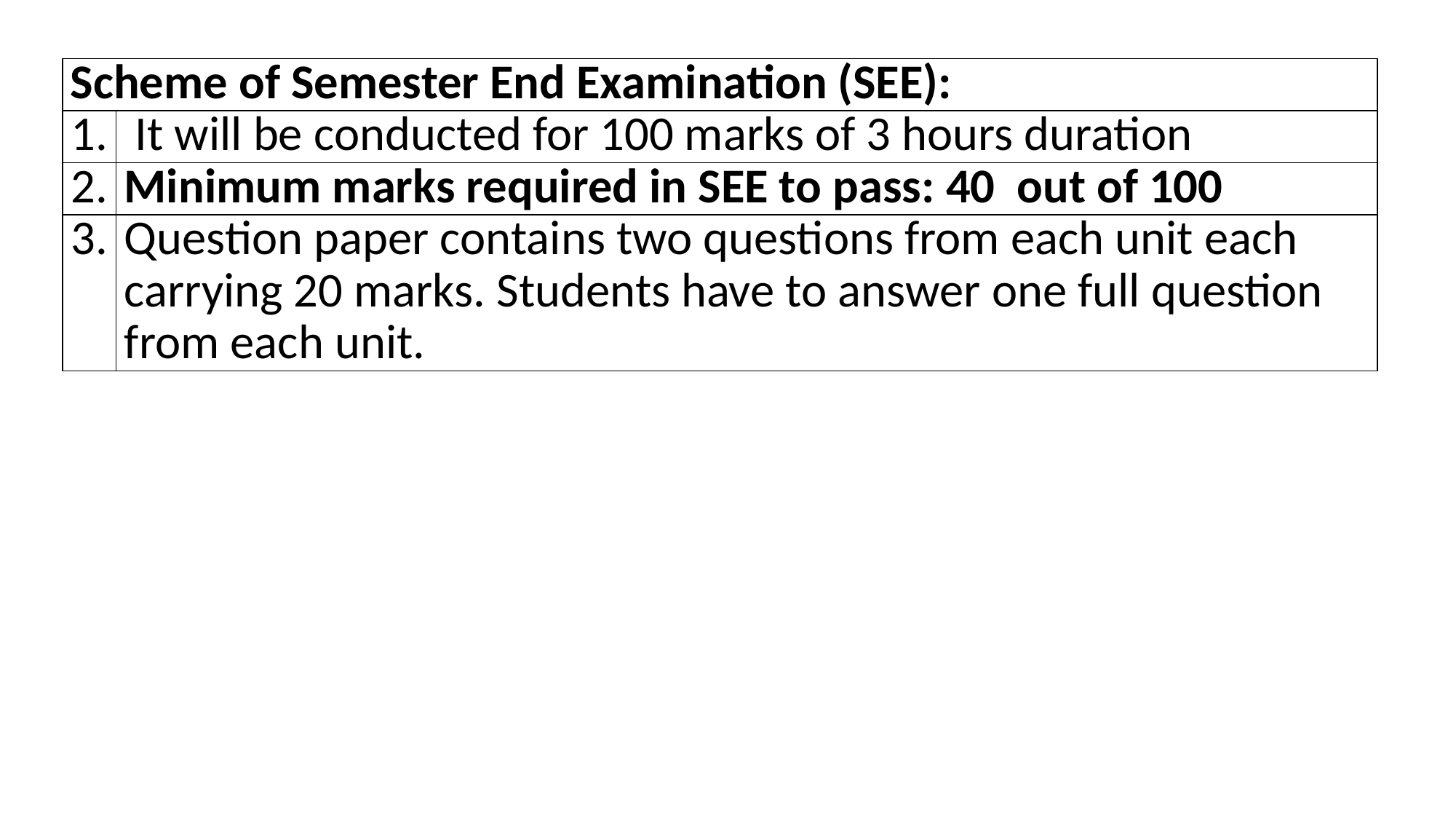

| Scheme of Semester End Examination (SEE): |  |
| --- | --- |
| 1. | It will be conducted for 100 marks of 3 hours duration |
| 2. | Minimum marks required in SEE to pass: 40 out of 100 |
| 3. | Question paper contains two questions from each unit each carrying 20 marks. Students have to answer one full question from each unit. |